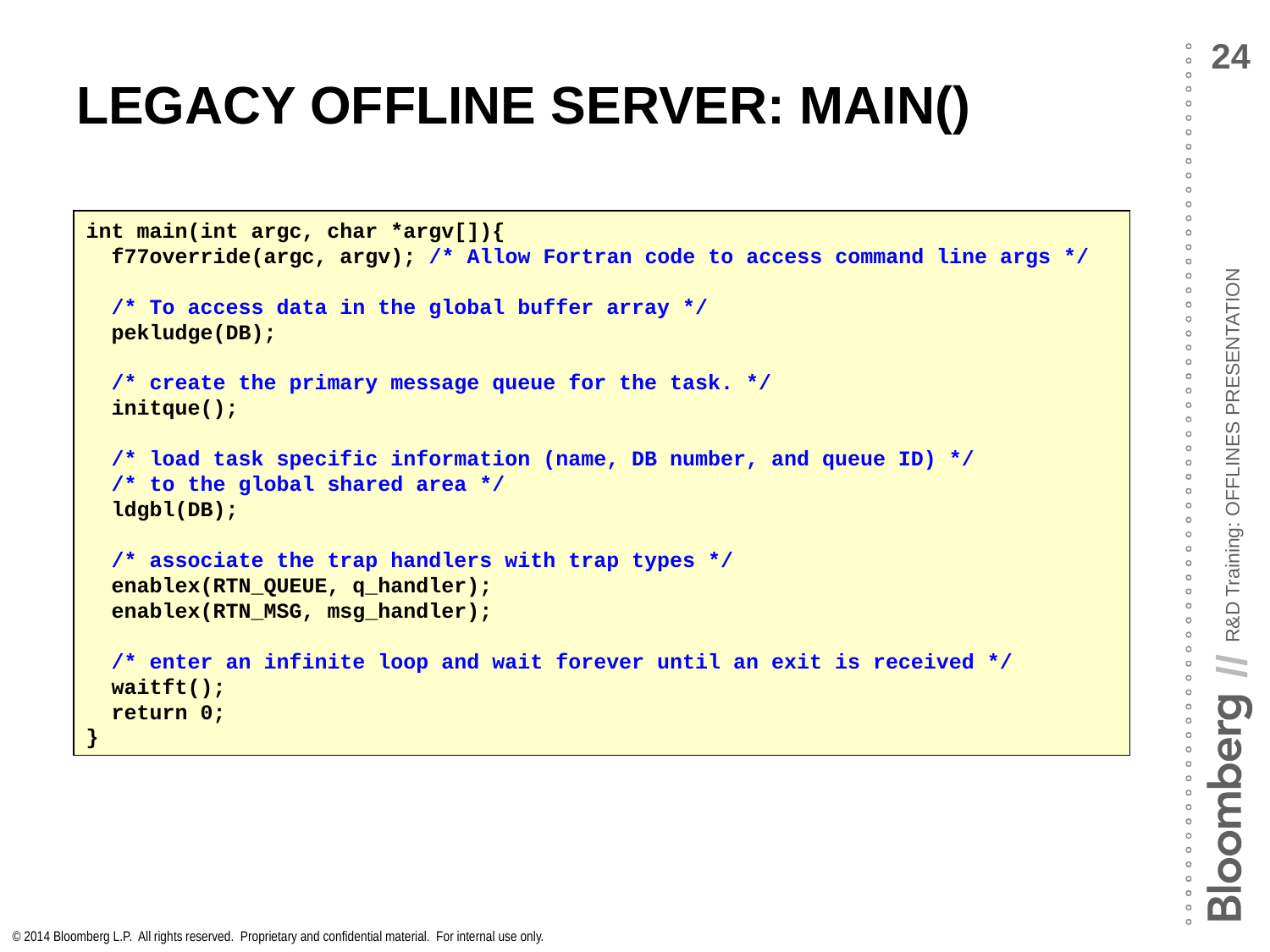

# Legacy Offline Server: main()
If DB is 0 in a pekludge call, the offline only accepts control messages from the send command.
int main(int argc, char *argv[]){
  f77override(argc, argv); /* Allow Fortran code to access command line args */

  /* To access data in the global buffer array */
  pekludge(DB);

  /* create the primary message queue for the task. */
  initque();

  /* load task specific information (name, DB number, and queue ID) */
  /* to the global shared area */
  ldgbl(DB);

  /* associate the trap handlers with trap types */
  enablex(RTN_QUEUE, q_handler);
  enablex(RTN_MSG, msg_handler);

  /* enter an infinite loop and wait forever until an exit is received */
  waitft();
  return 0;
}